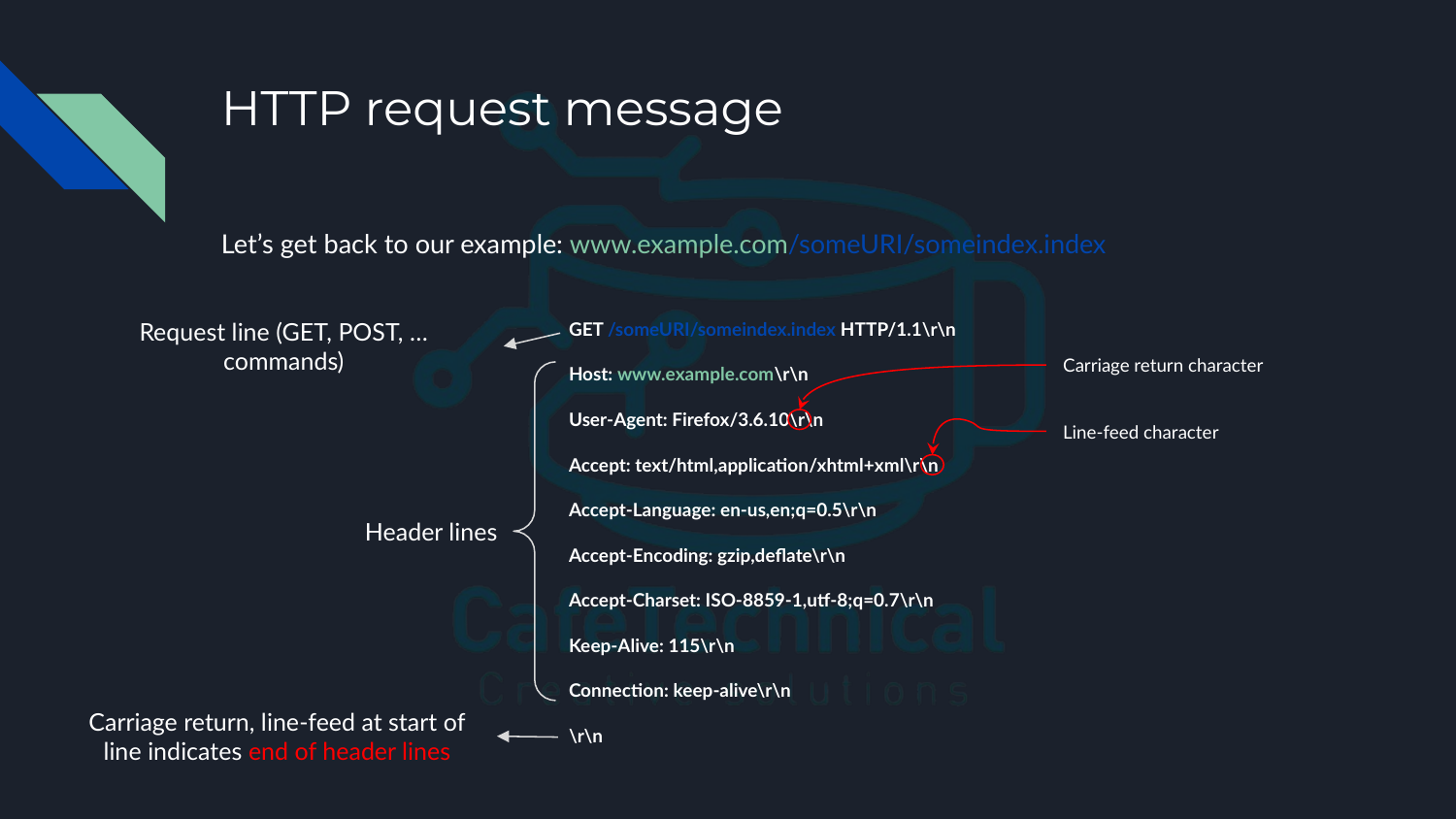

# HTTP request message
Let’s get back to our example: www.example.com/someURI/someindex.index
Request line (GET, POST, … commands)
GET /someURI/someindex.index HTTP/1.1\r\n
Host: www.example.com\r\n
User-Agent: Firefox/3.6.10\r\n
Accept: text/html,application/xhtml+xml\r\n
Accept-Language: en-us,en;q=0.5\r\n
Accept-Encoding: gzip,deflate\r\n
Accept-Charset: ISO-8859-1,utf-8;q=0.7\r\n
Keep-Alive: 115\r\n
Connection: keep-alive\r\n
\r\n
Carriage return character

Line-feed character

Header lines
Carriage return, line-feed at start of line indicates end of header lines